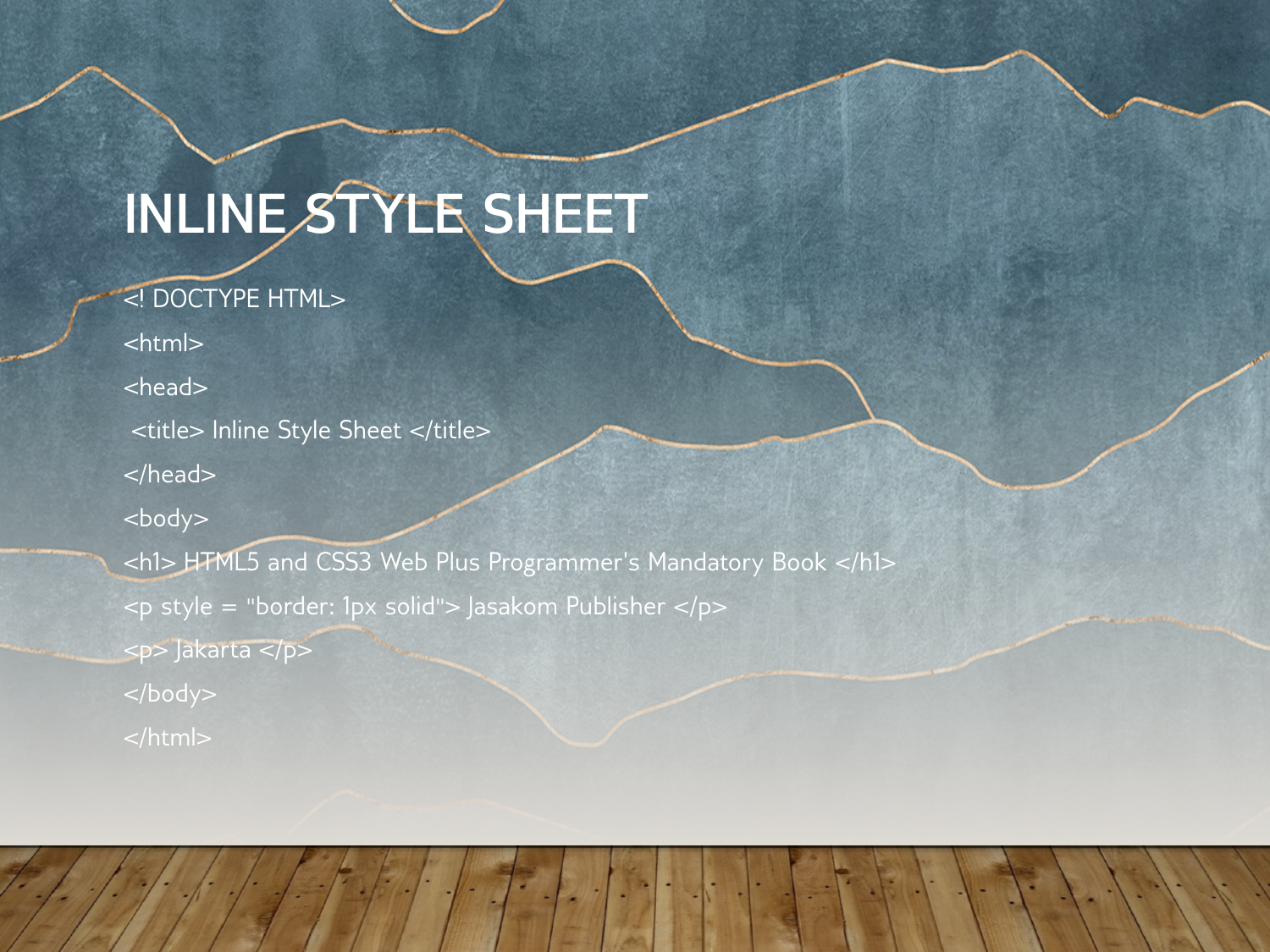

# Inline Style Sheet
<! DOCTYPE HTML>
<html>
<head>
 <title> Inline Style Sheet </title>
</head>
<body>
<h1> HTML5 and CSS3 Web Plus Programmer's Mandatory Book </h1>
<p style = "border: 1px solid"> Jasakom Publisher </p>
<p> Jakarta </p>
</body>
</html>